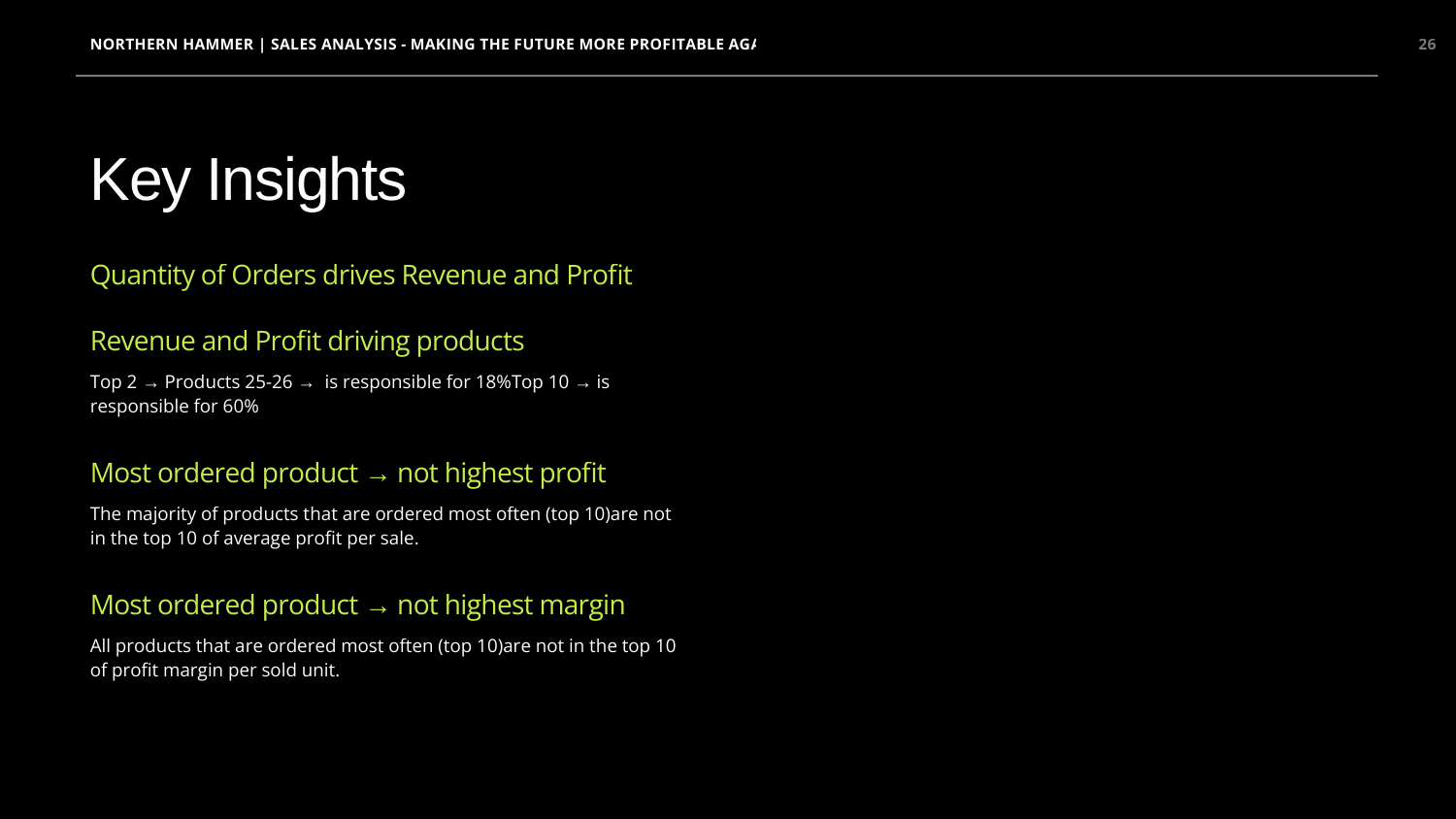

NORTHERN HAMMER | SALES ANALYSIS - MAKING THE FUTURE MORE PROFITABLE AGAIN
26

Key Insights

Quantity of Orders drives Revenue and Profit

Revenue and Profit driving products
Top 2 → Products 25-26 →  is responsible for 18% Top 10 → is responsible for 60%

Most ordered product → not highest profit
The majority of products that are ordered most often (top 10) are not in the top 10 of average profit per sale.

Most ordered product → not highest margin
All products that are ordered most often (top 10) are not in the top 10 of profit margin per sold unit.